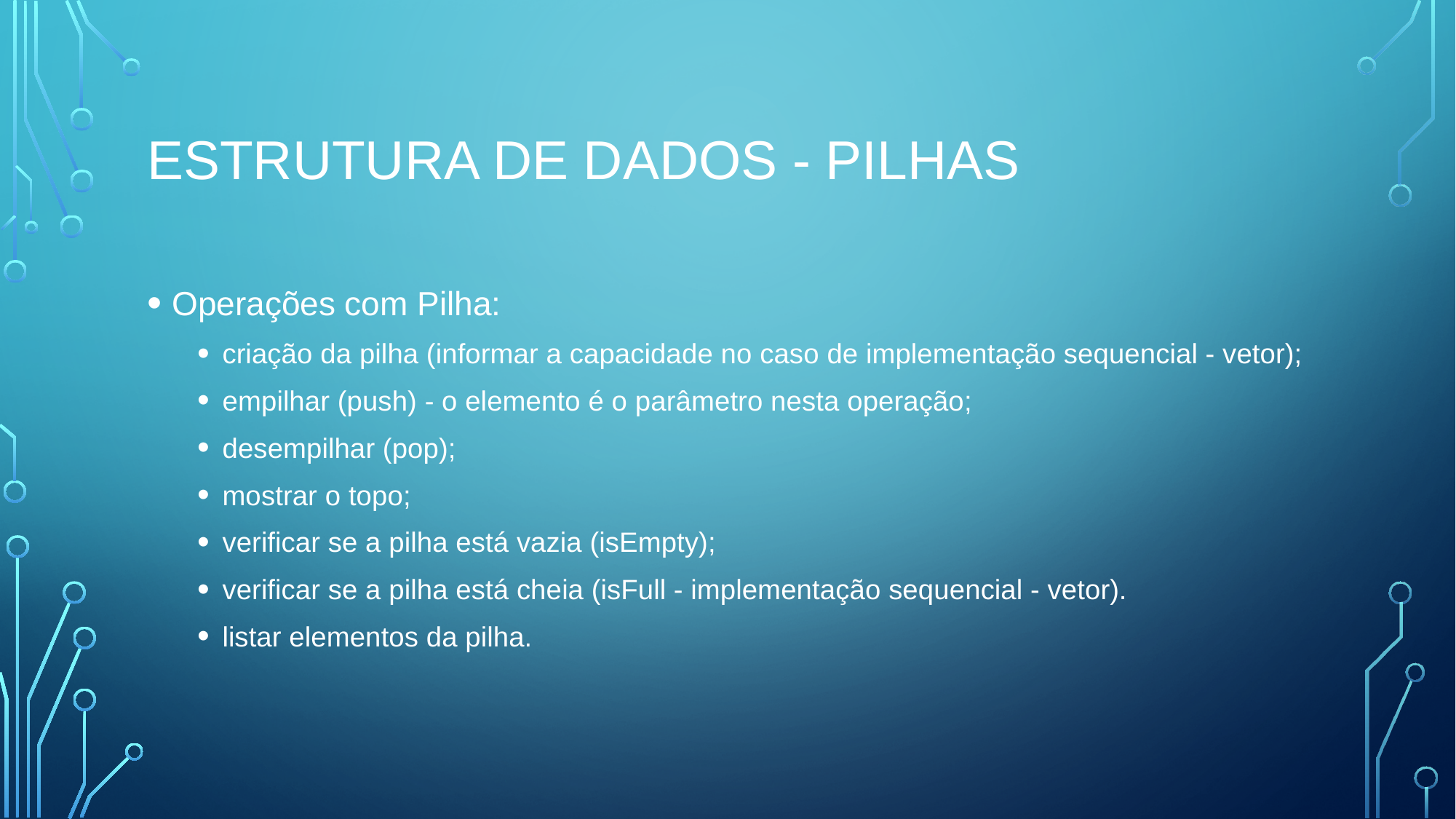

# Estrutura de dados - Pilhas
Operações com Pilha:
criação da pilha (informar a capacidade no caso de implementação sequencial - vetor);
empilhar (push) - o elemento é o parâmetro nesta operação;
desempilhar (pop);
mostrar o topo;
verificar se a pilha está vazia (isEmpty);
verificar se a pilha está cheia (isFull - implementação sequencial - vetor).
listar elementos da pilha.